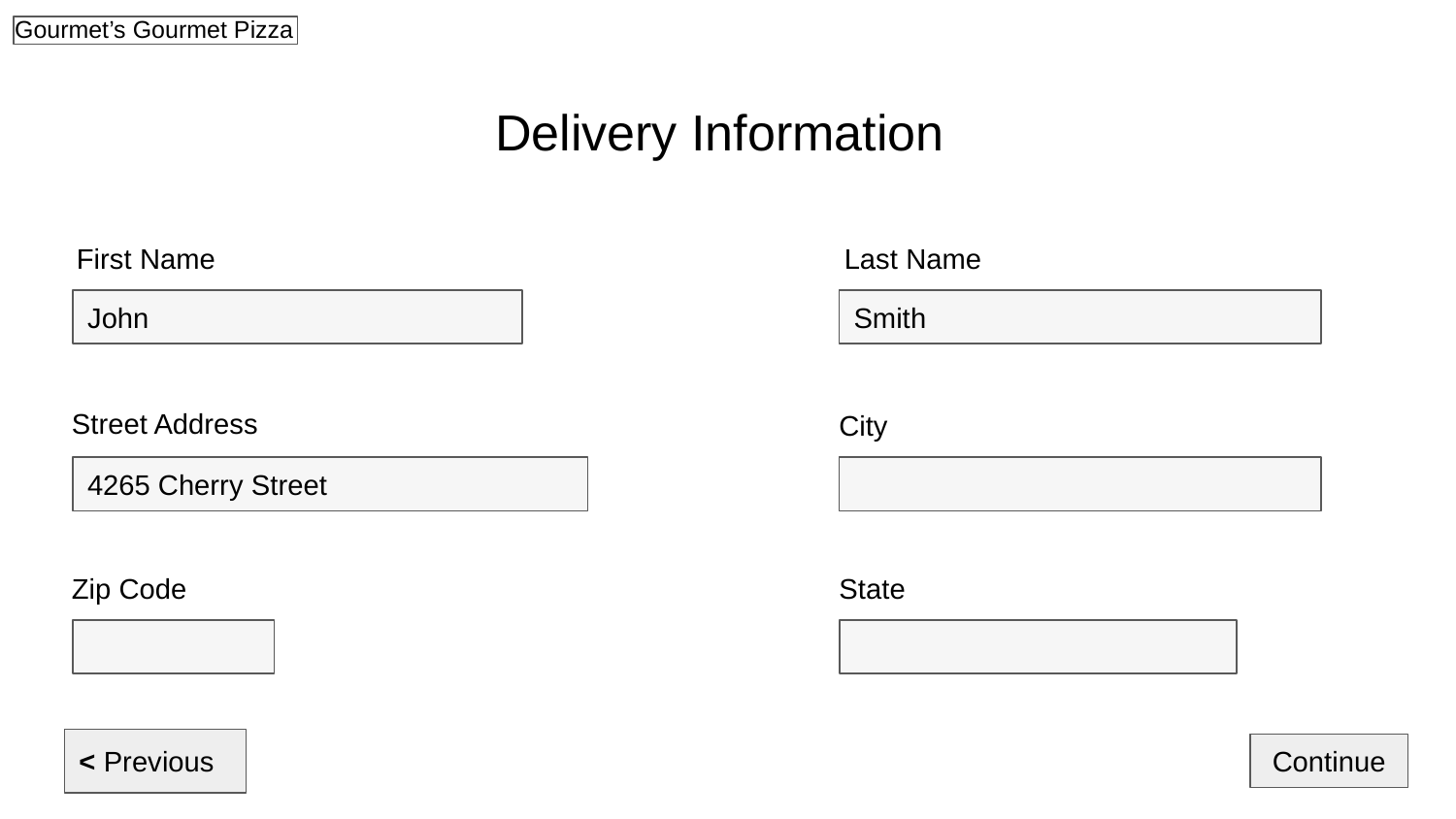

Delivery Information
First Name
Last Name
Smith
John
Street Address
City
4265 Cherry Street

Zip Code
State

< Previous
Continue